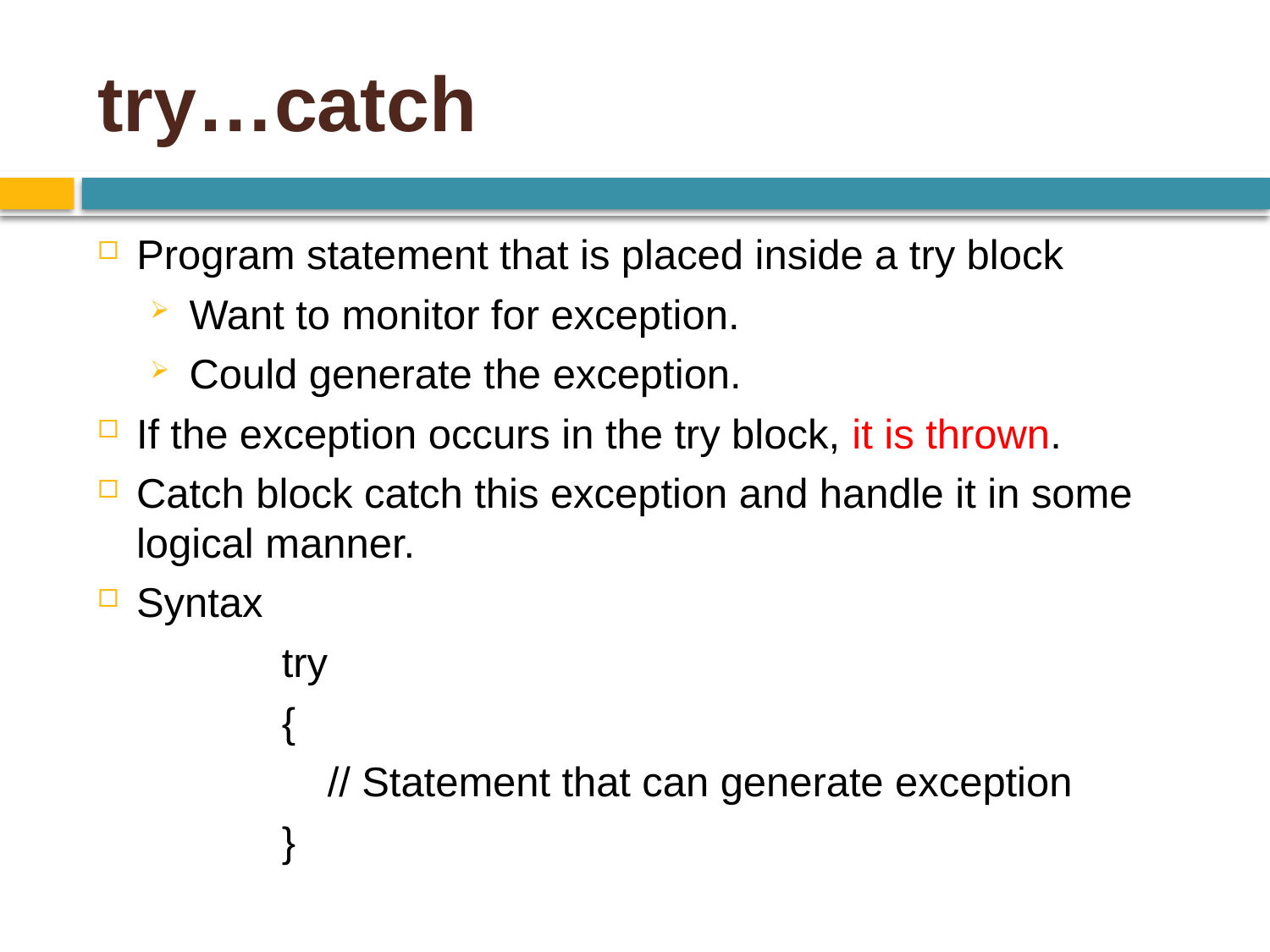

# try…catch
Program statement that is placed inside a try block
Want to monitor for exception.
Could generate the exception.
If the exception occurs in the try block, it is thrown.
Catch block catch this exception and handle it in some logical manner.
Syntax
try
{
    // Statement that can generate exception
}